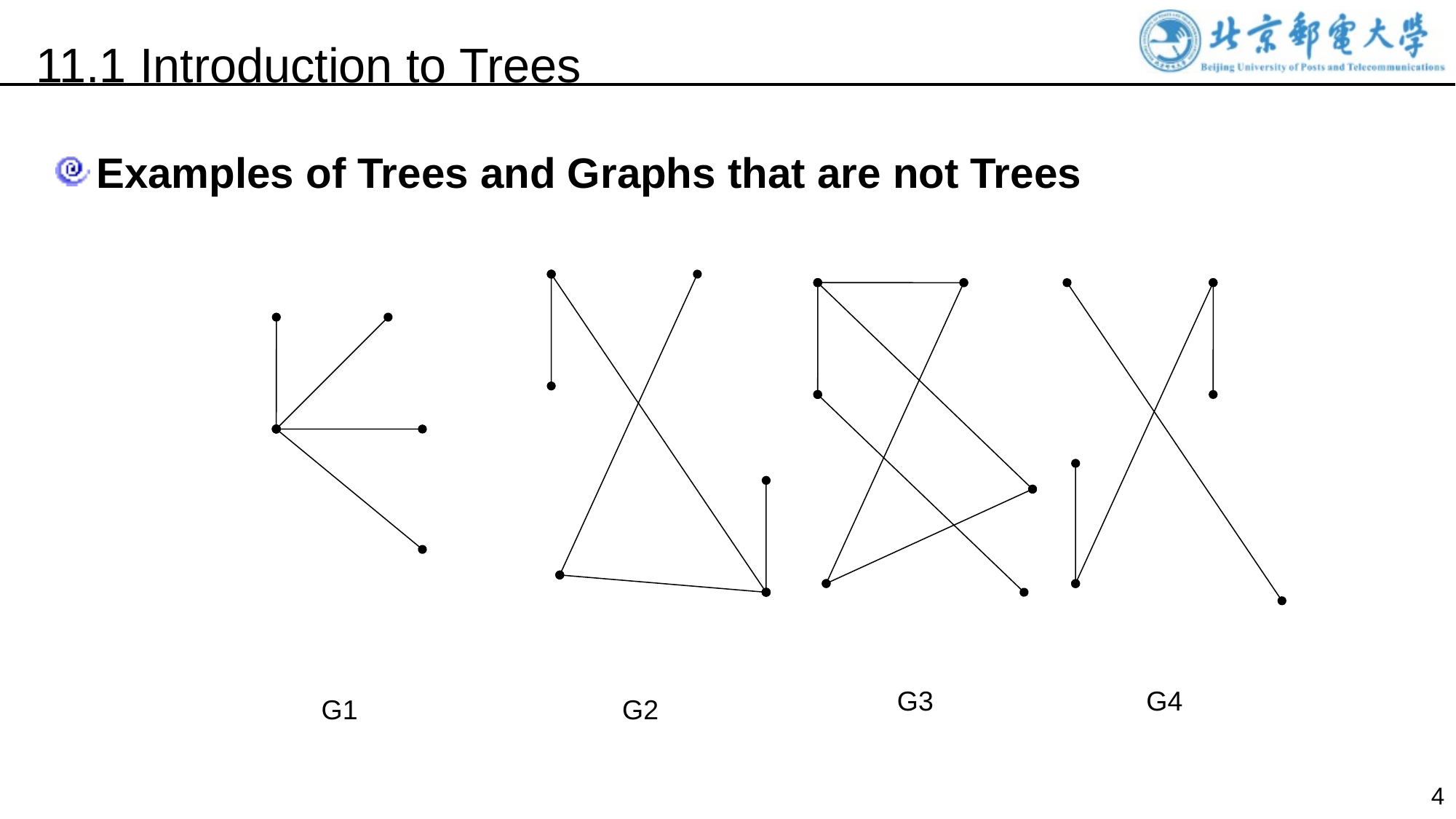

11.1 Introduction to Trees
Examples of Trees and Graphs that are not Trees

G3
G4
G1
G2